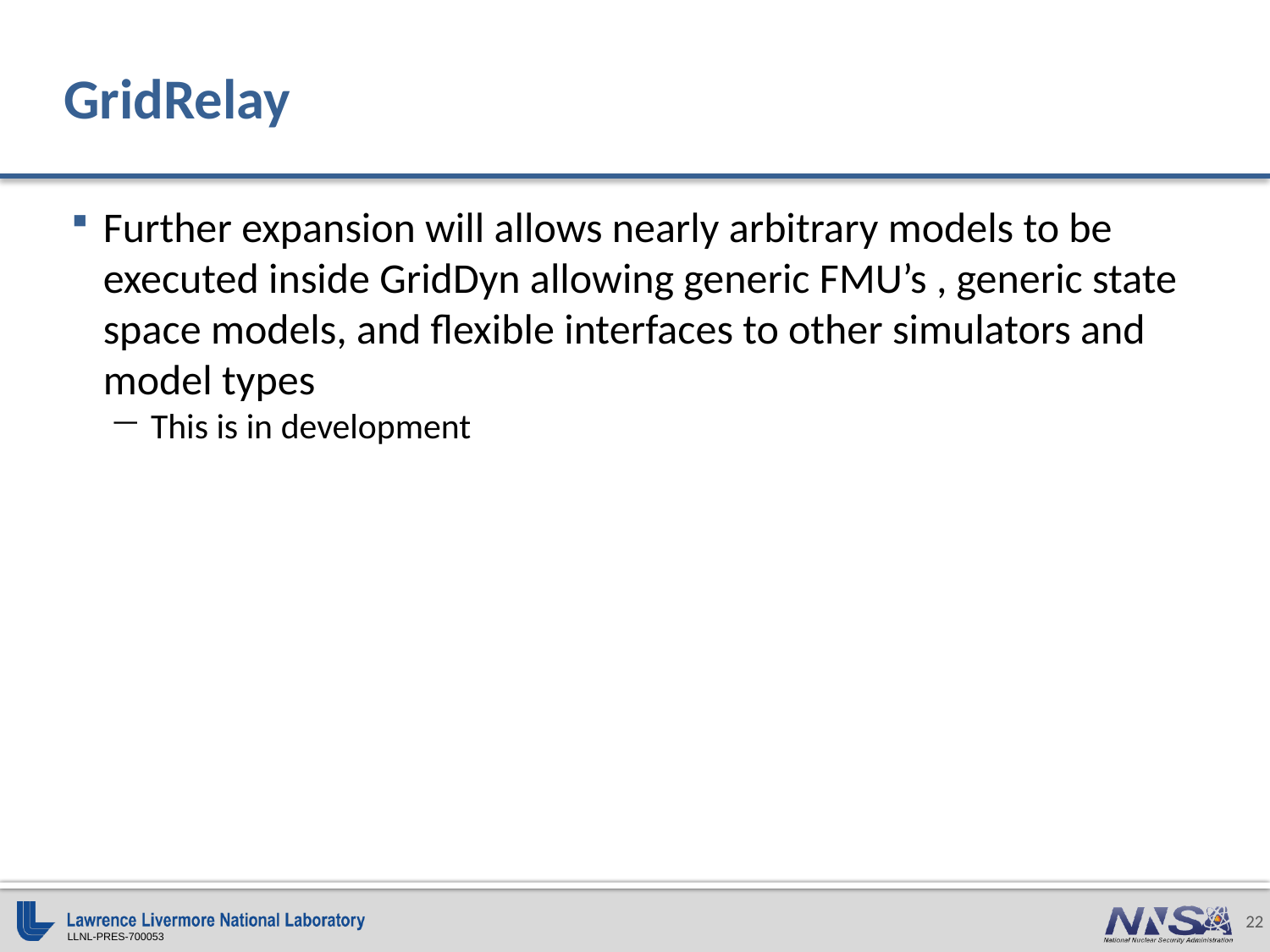

# GridRelay
Further expansion will allows nearly arbitrary models to be executed inside GridDyn allowing generic FMU’s , generic state space models, and flexible interfaces to other simulators and model types
This is in development